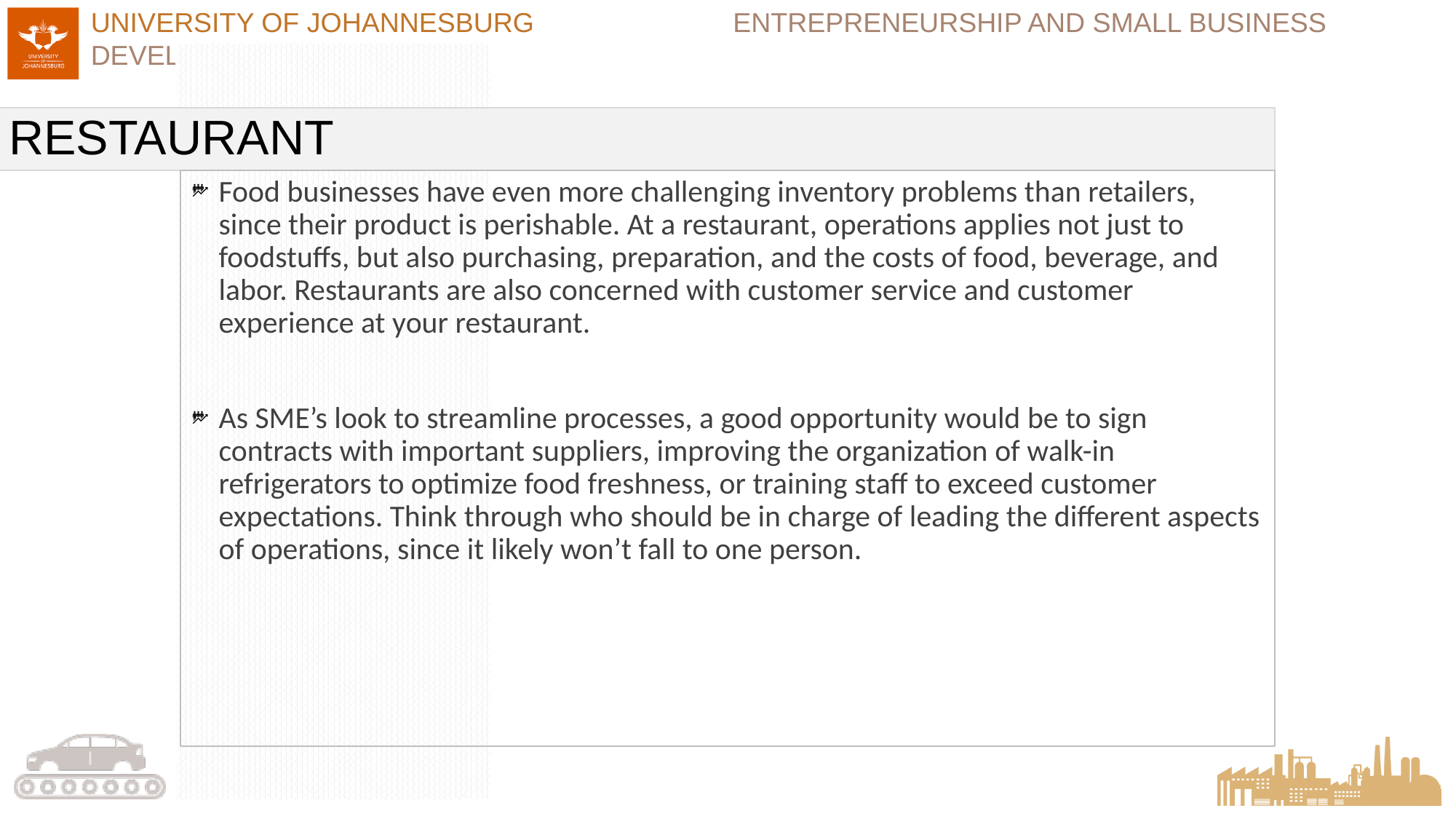

# RESTAURANT
Food businesses have even more challenging inventory problems than retailers, since their product is perishable. At a restaurant, operations applies not just to foodstuffs, but also purchasing, preparation, and the costs of food, beverage, and labor. Restaurants are also concerned with customer service and customer experience at your restaurant.

As SME’s look to streamline processes, a good opportunity would be to sign contracts with important suppliers, improving the organization of walk-in refrigerators to optimize food freshness, or training staff to exceed customer expectations. Think through who should be in charge of leading the different aspects of operations, since it likely won’t fall to one person.